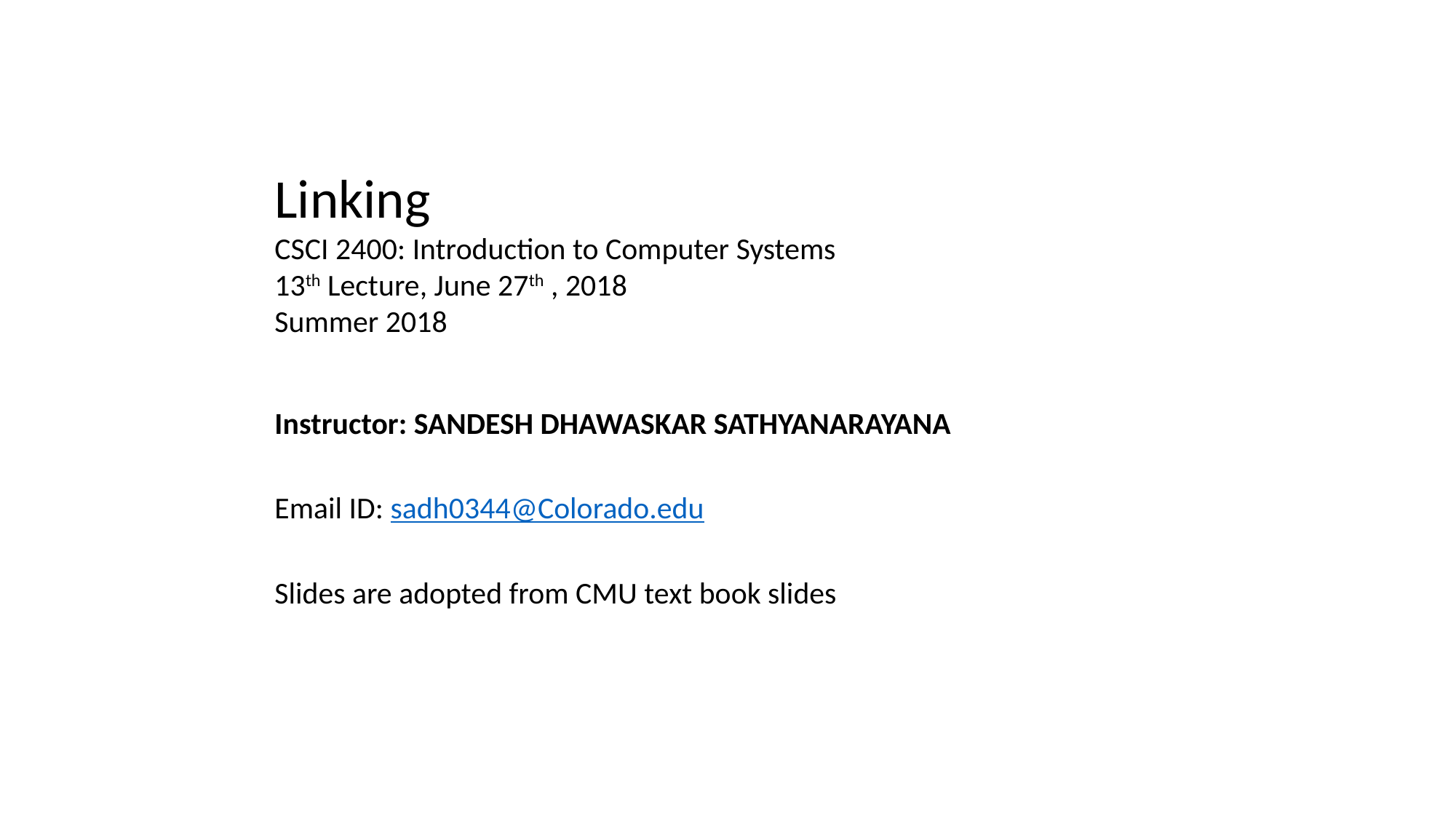

Linking
CSCI 2400: Introduction to Computer Systems
13th Lecture, June 27th , 2018
Summer 2018
Instructor: SANDESH DHAWASKAR SATHYANARAYANA

Email ID: sadh0344@Colorado.edu

Slides are adopted from CMU text book slides